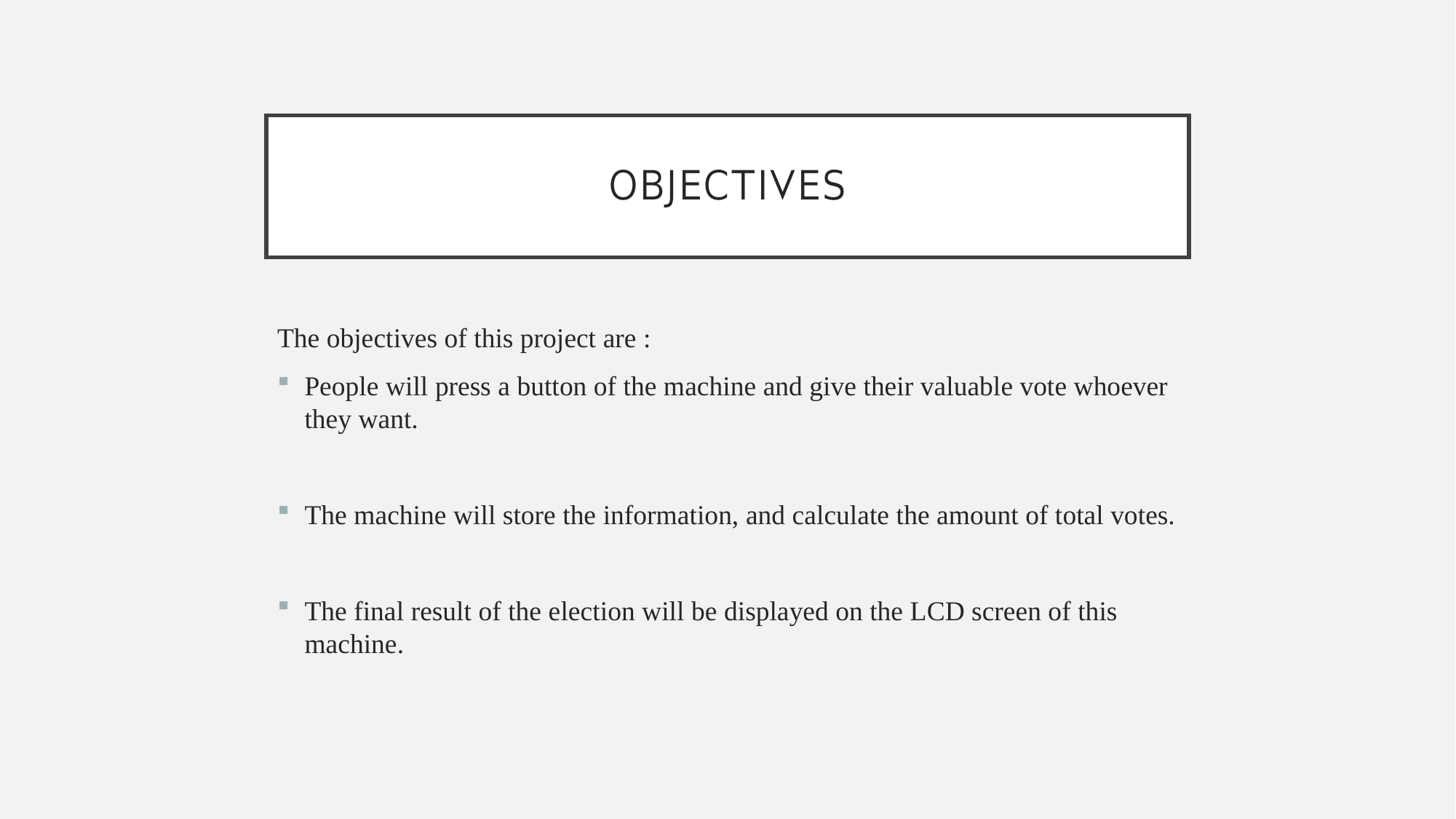

# Objectives
The objectives of this project are :
People will press a button of the machine and give their valuable vote whoever they want.

The machine will store the information, and calculate the amount of total votes.

The final result of the election will be displayed on the LCD screen of this machine.